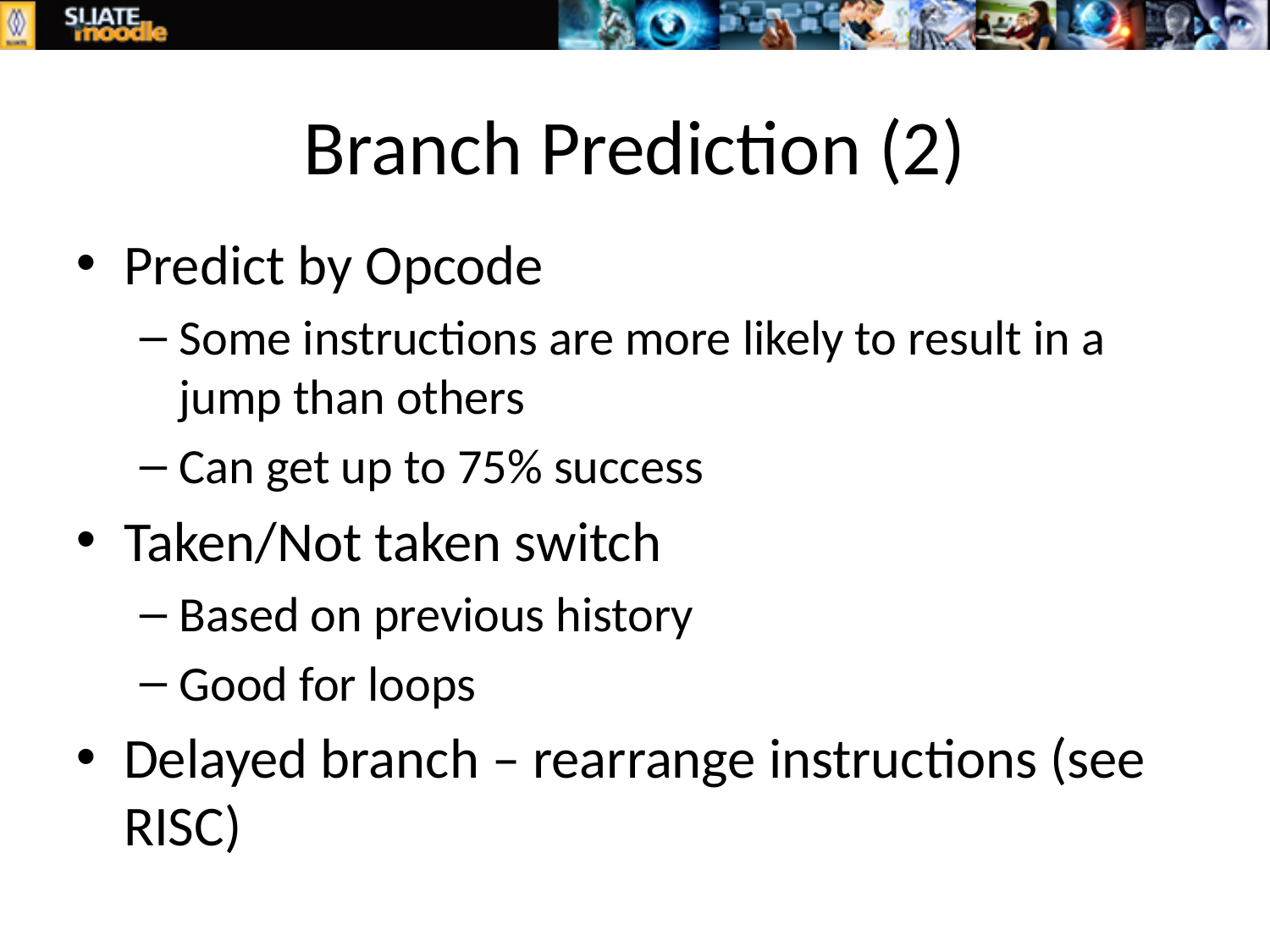

# Branch Prediction (2)
Predict by Opcode
Some instructions are more likely to result in a jump than others
Can get up to 75% success
Taken/Not taken switch
Based on previous history
Good for loops
Delayed branch – rearrange instructions (see RISC)